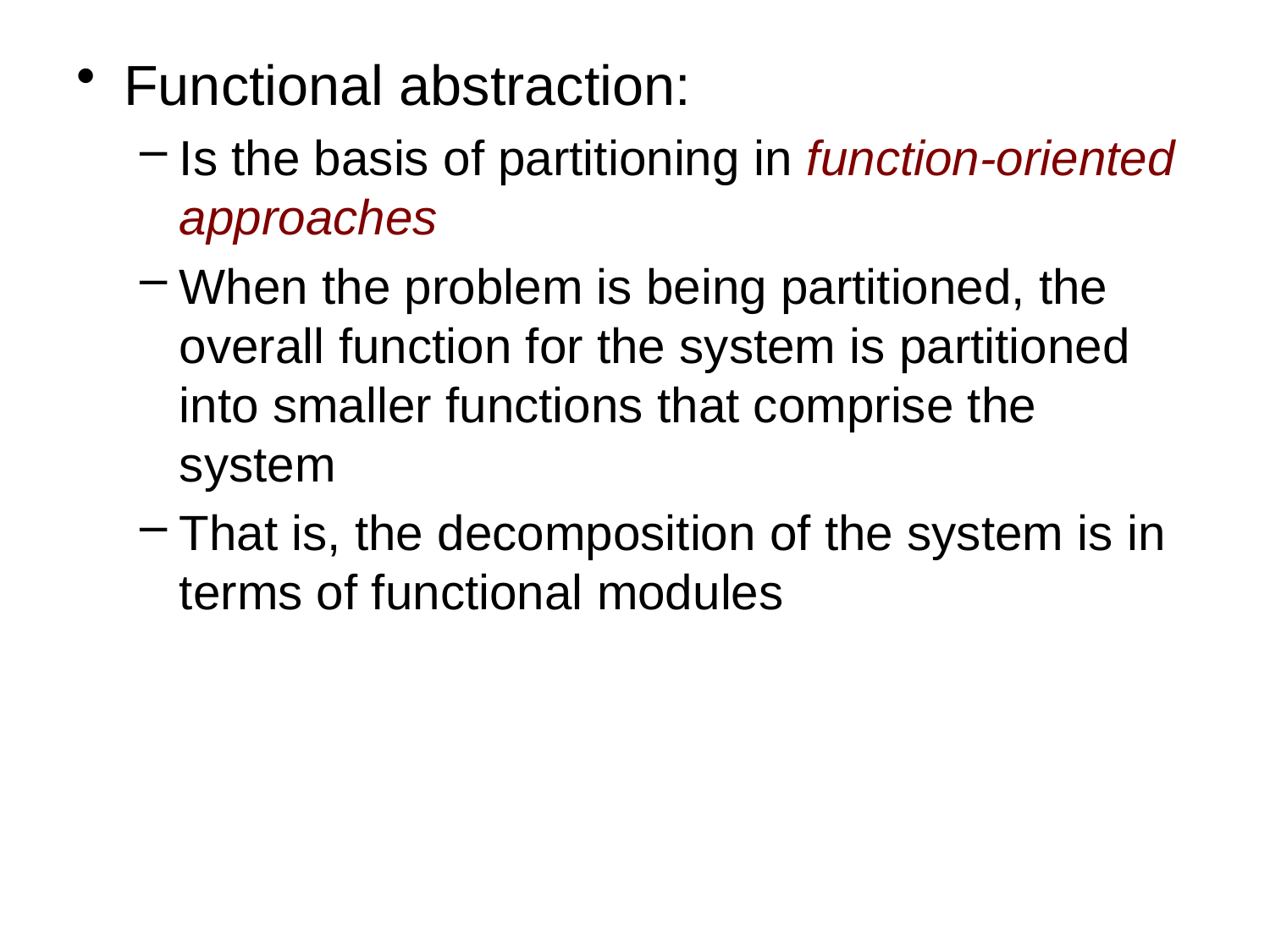

Functional abstraction:
Is the basis of partitioning in function-oriented approaches
When the problem is being partitioned, the overall function for the system is partitioned into smaller functions that comprise the system
That is, the decomposition of the system is in terms of functional modules